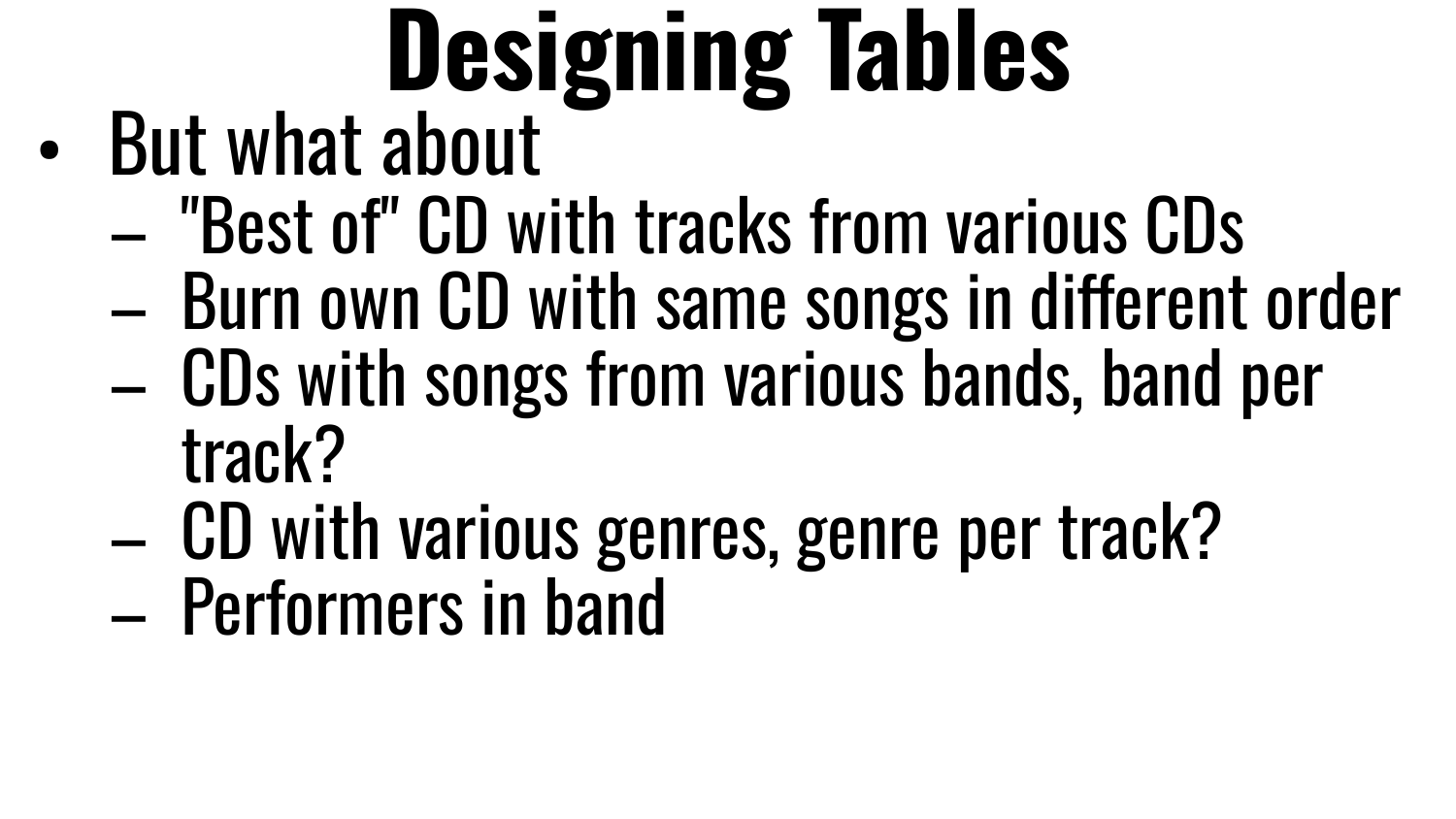

# Designing Tables
But what about
"Best of" CD with tracks from various CDs
Burn own CD with same songs in different order
CDs with songs from various bands, band per track?
CD with various genres, genre per track?
Performers in band